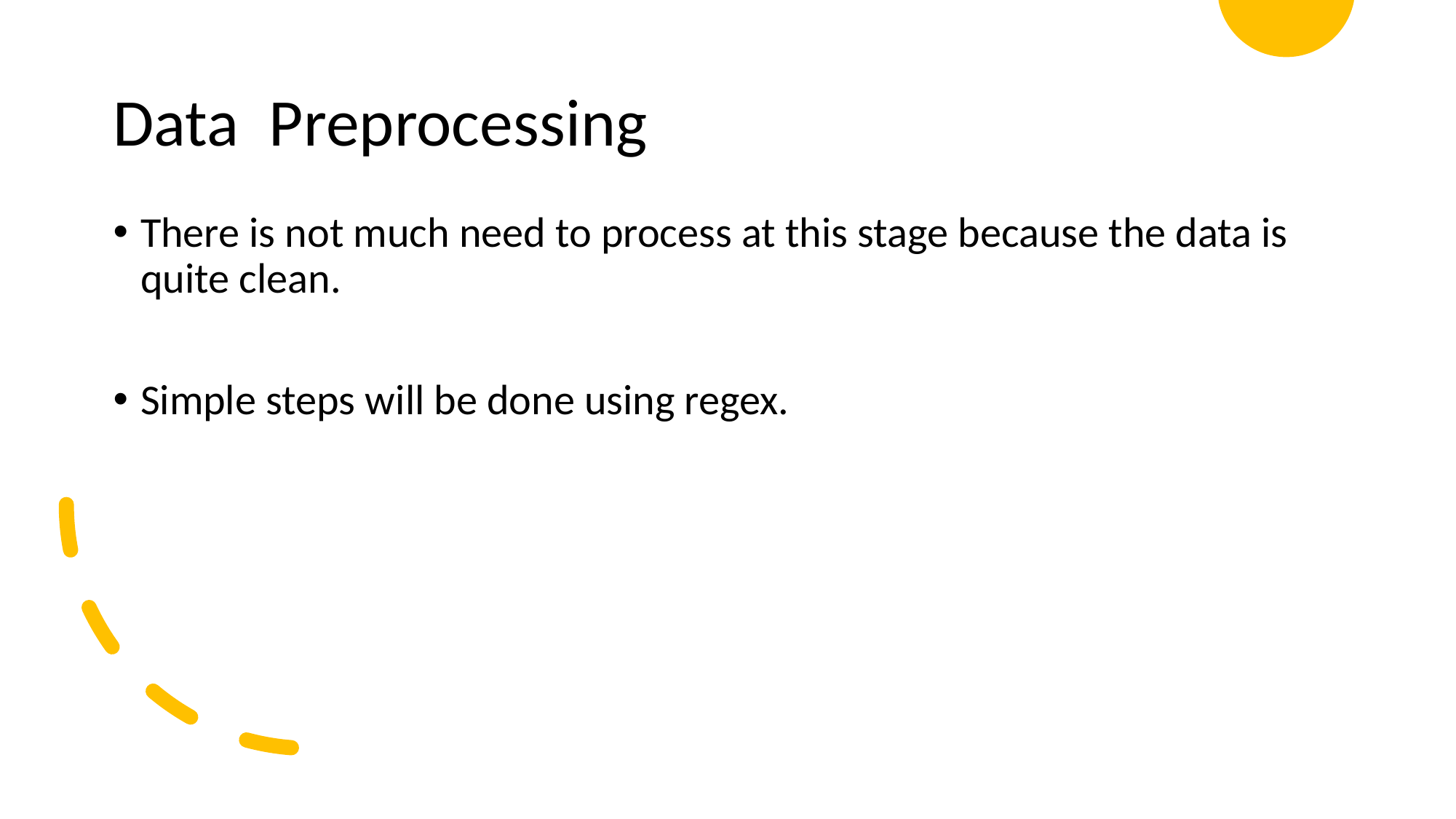

# Data  Preprocessing
There is not much need to process at this stage because the data is quite clean.

Simple steps will be done using regex.